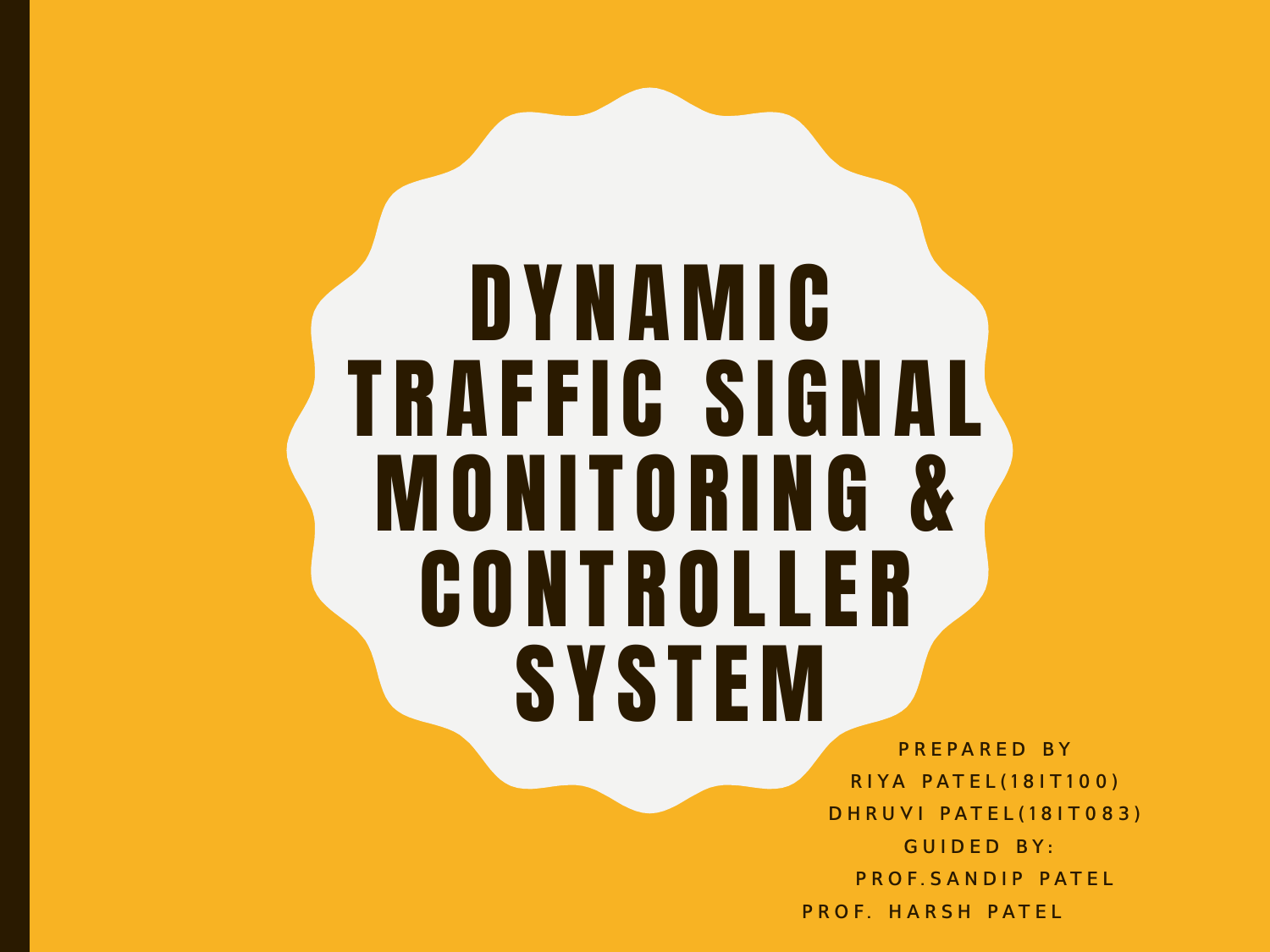

# Dynamic Traffic Signal Monitoring & Controller System
Prepared By
RIYA Patel(18iT100)
Dhruvi Patel(18it083)
GUIDED BY:
PROF.SANDIP PATEL
Prof. Harsh patel